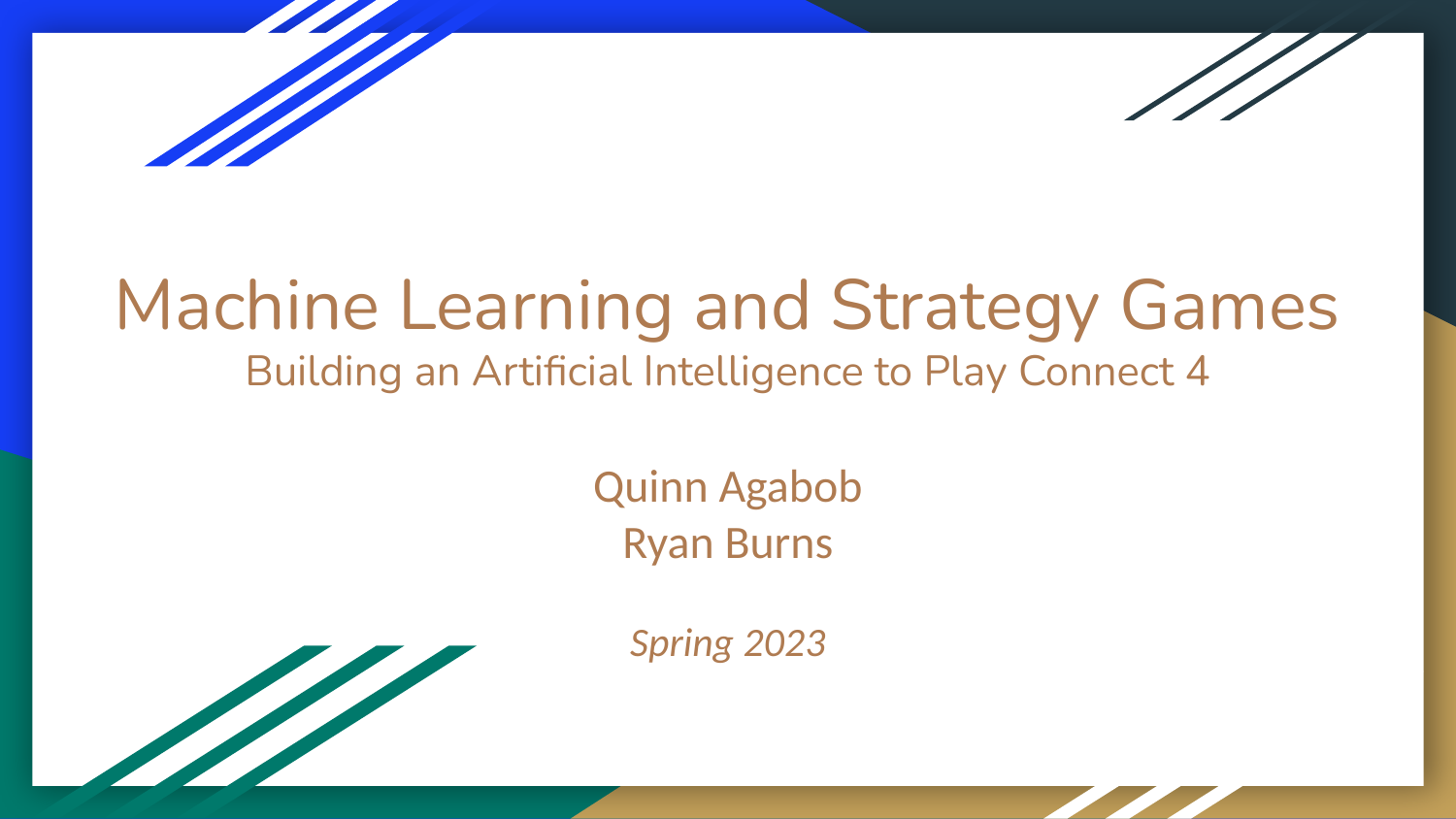

Machine Learning and Strategy Games
Building an Artificial Intelligence to Play Connect 4
Quinn Agabob
Ryan Burns

Spring 2023